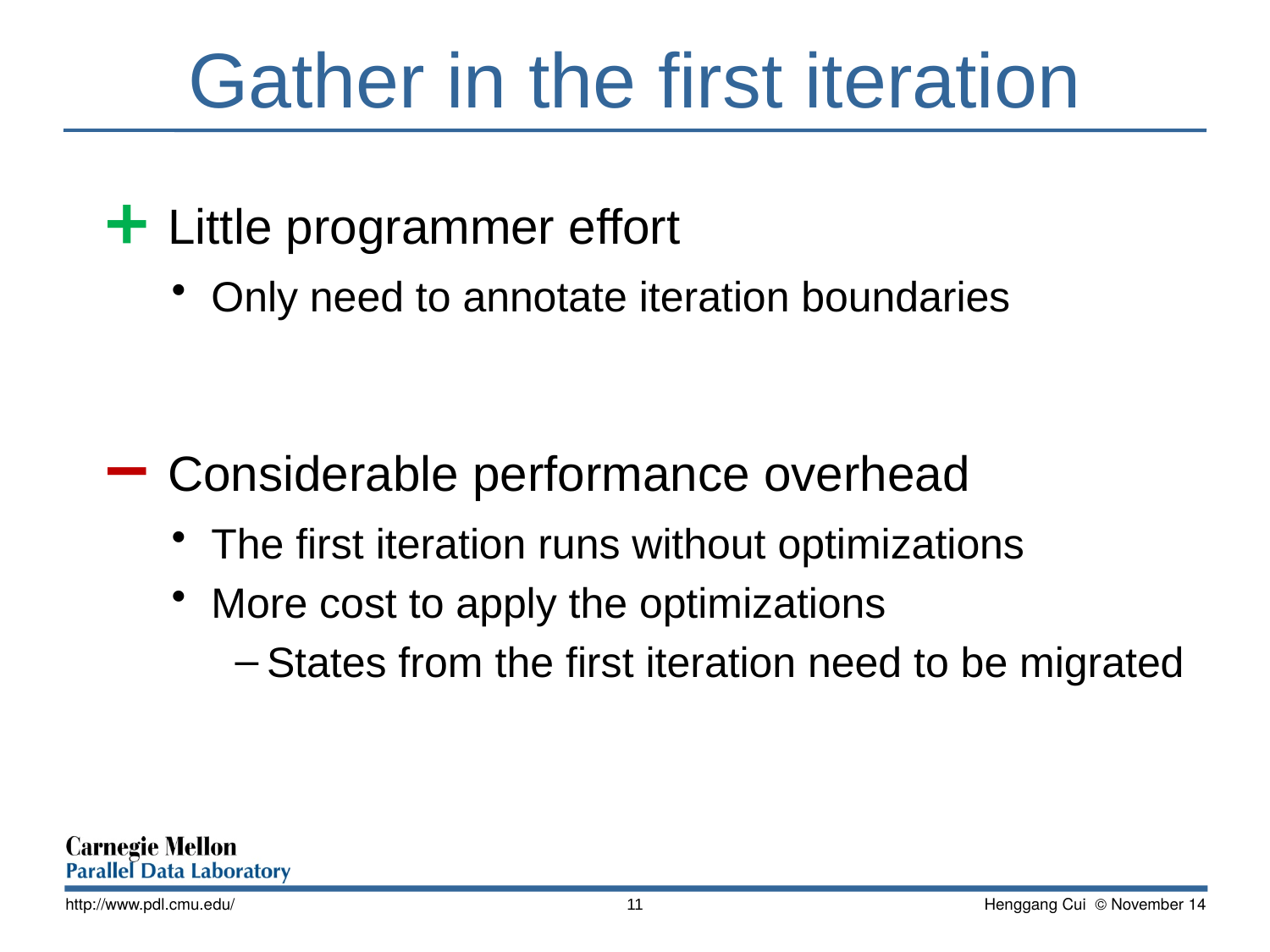

# Gather in the first iteration
+ Little programmer effort
Only need to annotate iteration boundaries

- Considerable performance overhead
The first iteration runs without optimizations
More cost to apply the optimizations
States from the first iteration need to be migrated
http://www.pdl.cmu.edu/
11
   Henggang Cui  © November 14